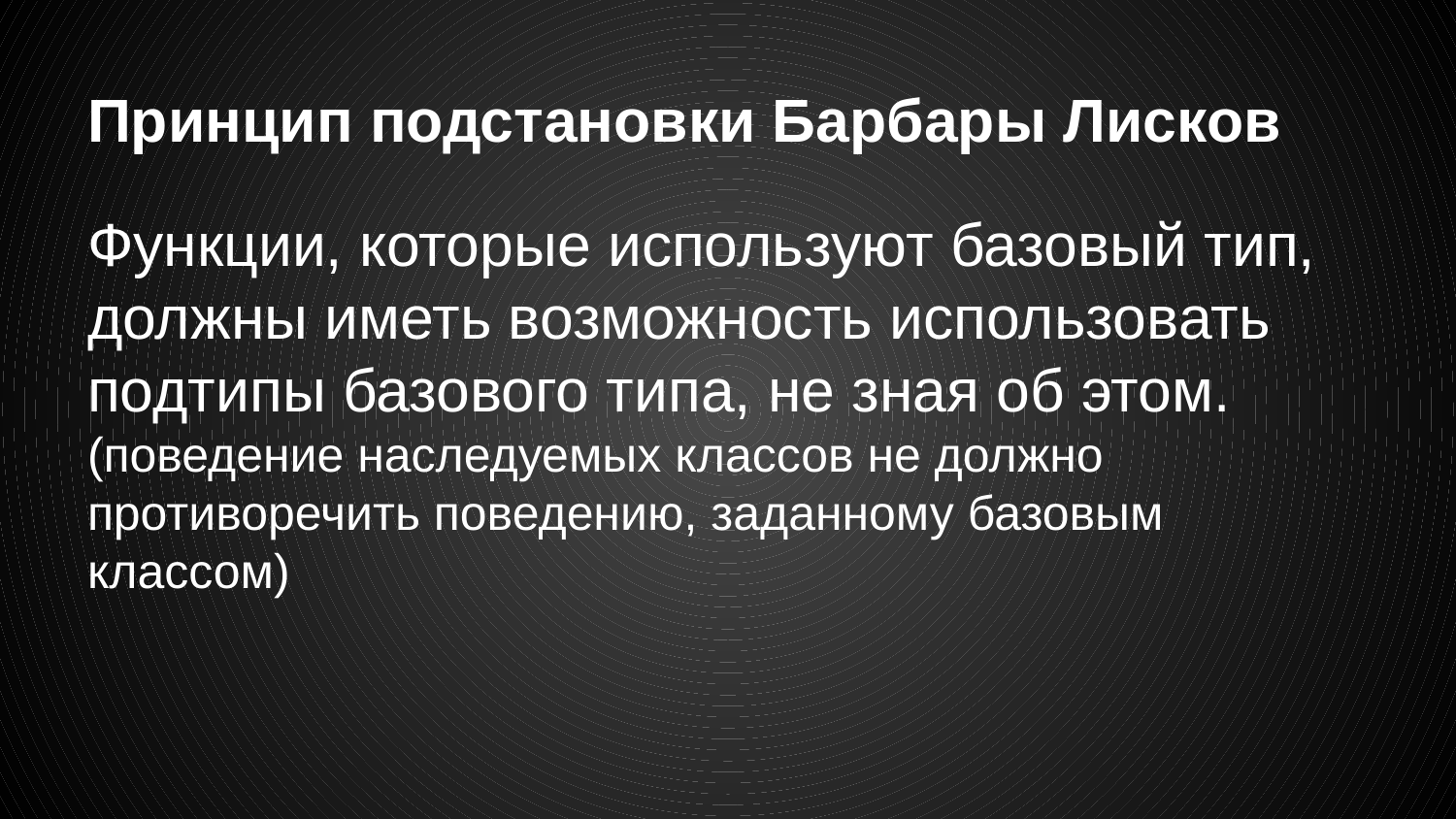

# Принцип подстановки Барбары Лисков
Функции, которые используют базовый тип, должны иметь возможность использовать подтипы базового типа, не зная об этом.
(поведение наследуемых классов не должно противоречить поведению, заданному базовым классом)